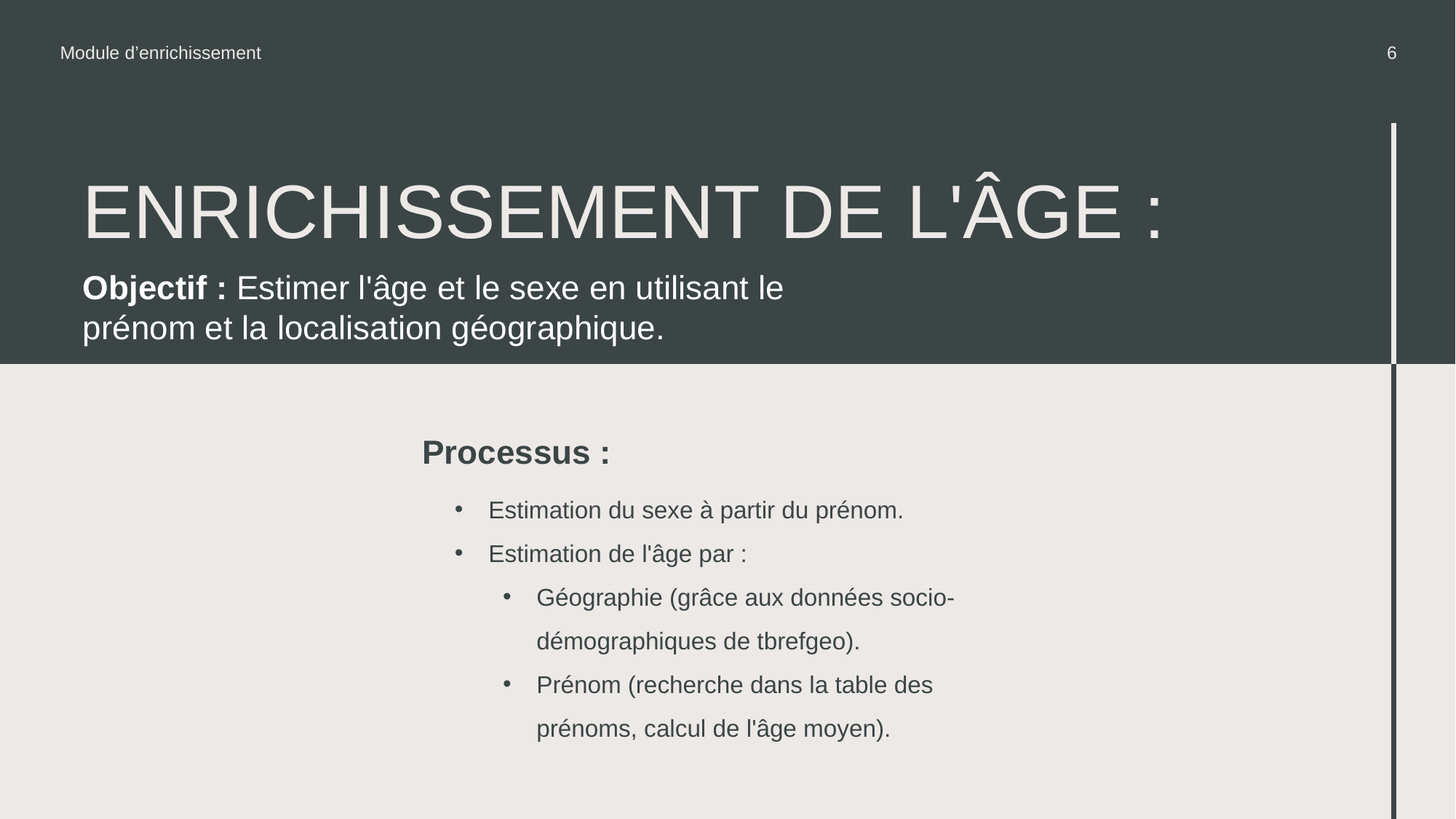

Module d’enrichissement
6
# Enrichissement de l'Âge :
Objectif : Estimer l'âge et le sexe en utilisant le prénom et la localisation géographique.
Processus :
Estimation du sexe à partir du prénom.
Estimation de l'âge par :
Géographie (grâce aux données socio-démographiques de tbrefgeo).
Prénom (recherche dans la table des prénoms, calcul de l'âge moyen).